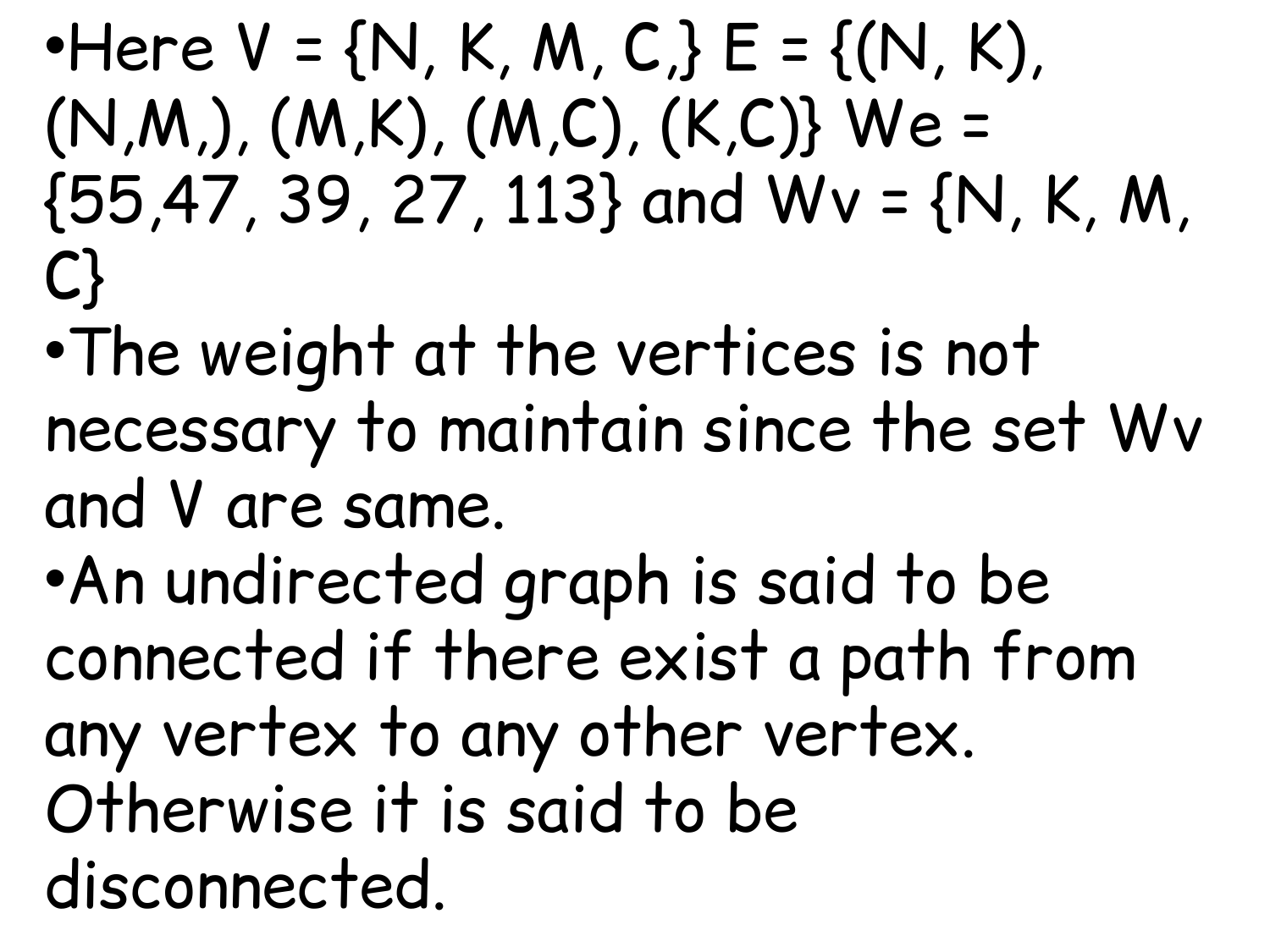

Here V = {N, K, M, C,} E = {(N, K), (N,M,), (M,K), (M,C), (K,C)} We = {55,47, 39, 27, 113} and Wv = {N, K, M, C}
The weight at the vertices is not necessary to maintain since the set Wv and V are same.
An undirected graph is said to be connected if there exist a path from any vertex to any other vertex. Otherwise it is said to be disconnected.